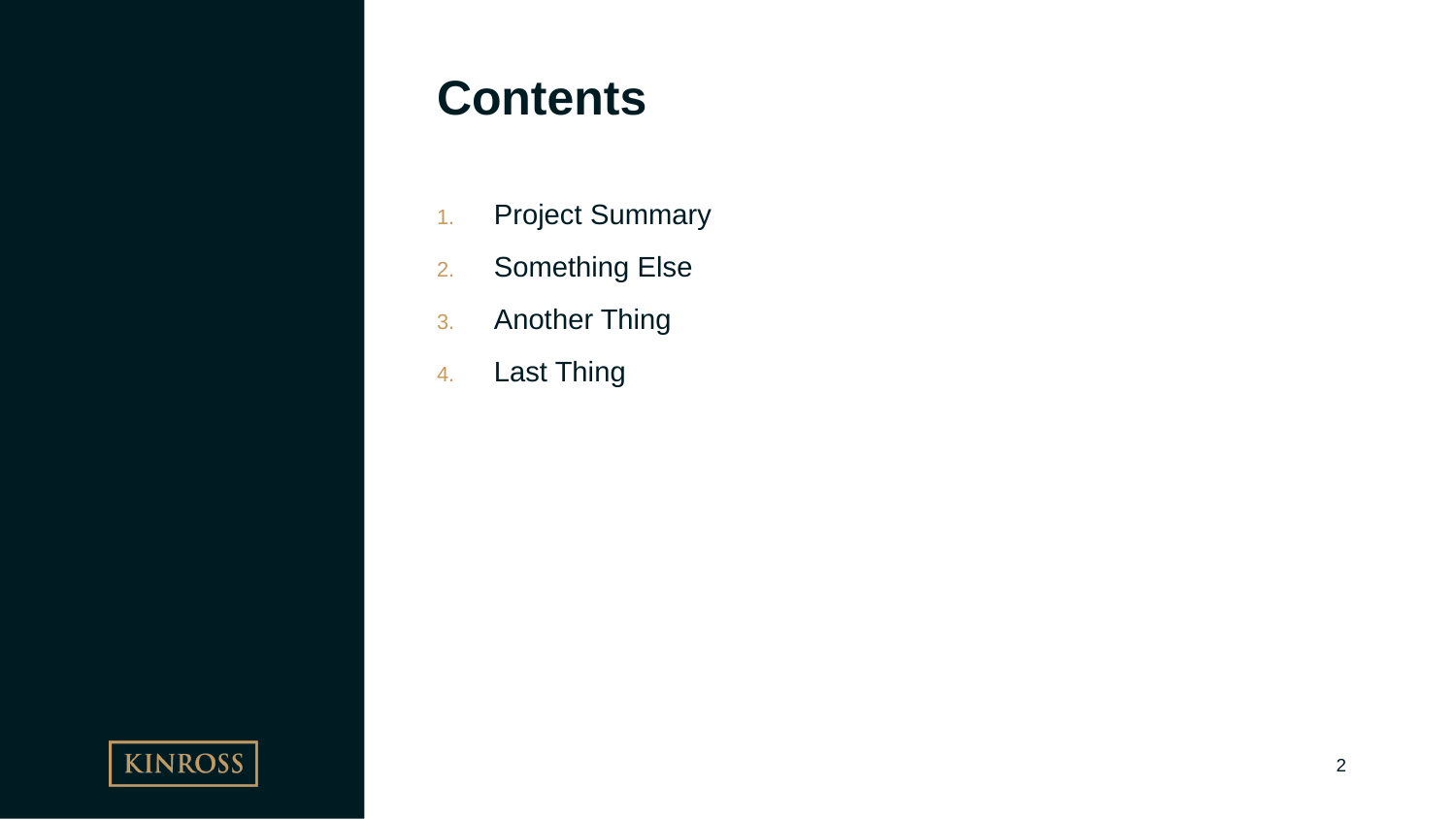

# Contents
Project Summary
Something Else
Another Thing
Last Thing
2
July 11, 2021